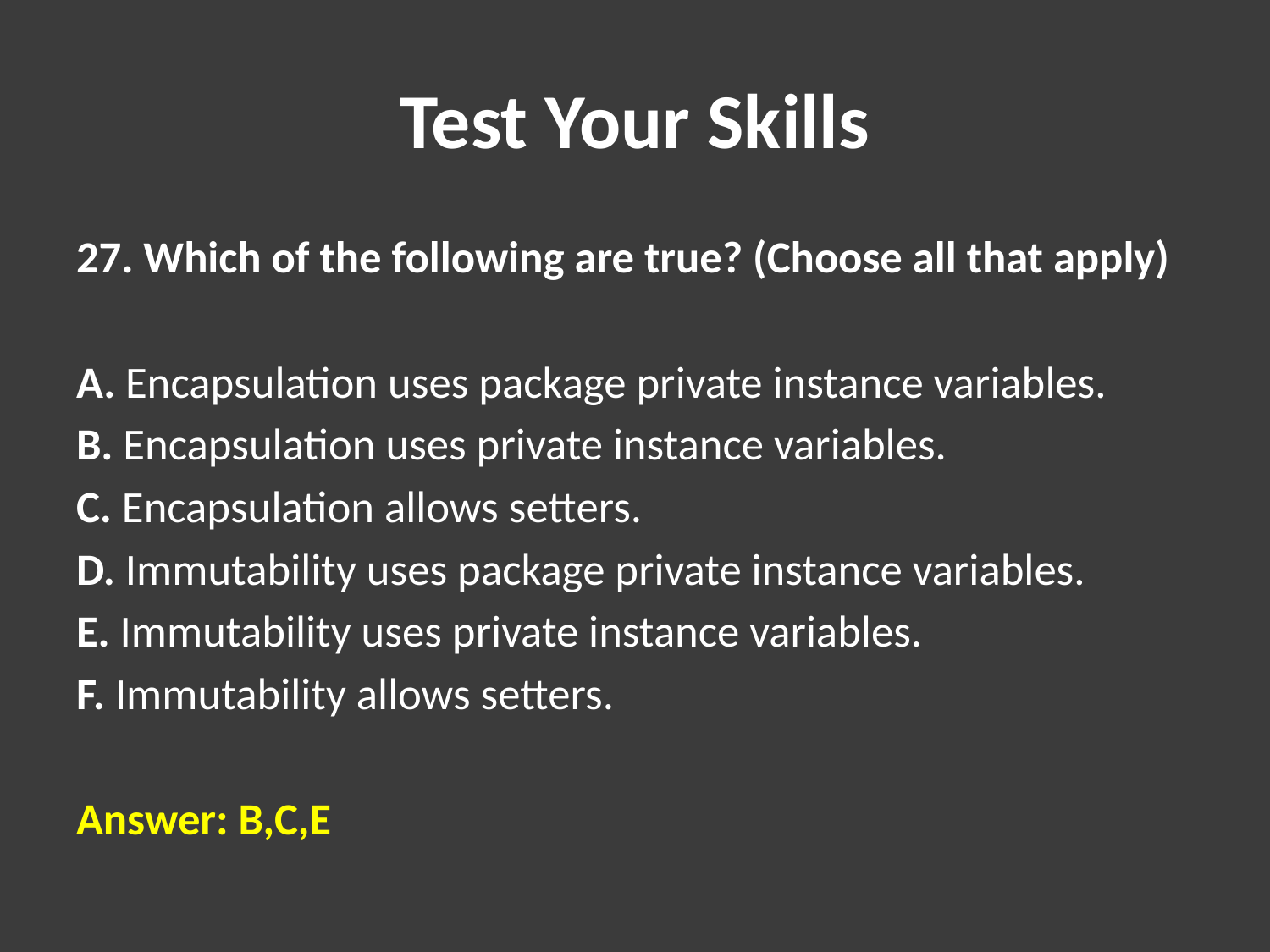

# Test Your Skills
27. Which of the following are true? (Choose all that apply)

A. Encapsulation uses package private instance variables.
B. Encapsulation uses private instance variables.
C. Encapsulation allows setters.
D. Immutability uses package private instance variables.
E. Immutability uses private instance variables.
F. Immutability allows setters.

Answer: B,C,E